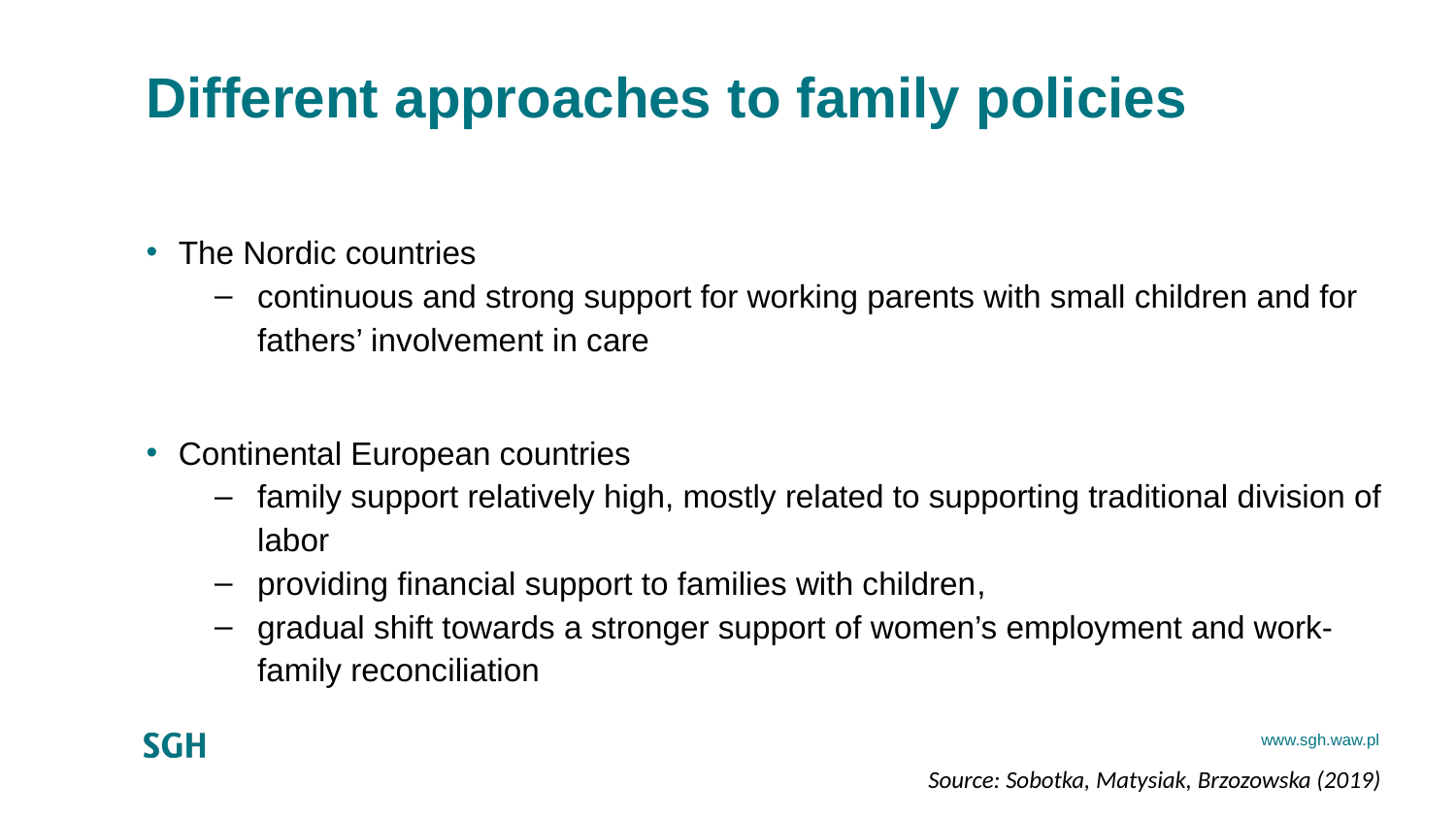

# Different approaches to family policies

The Nordic countries
continuous and strong support for working parents with small children and for fathers’ involvement in care

Continental European countries
family support relatively high, mostly related to supporting traditional division of labor
providing financial support to families with children,
gradual shift towards a stronger support of women’s employment and work-family reconciliation

Source: Sobotka, Matysiak, Brzozowska (2019)